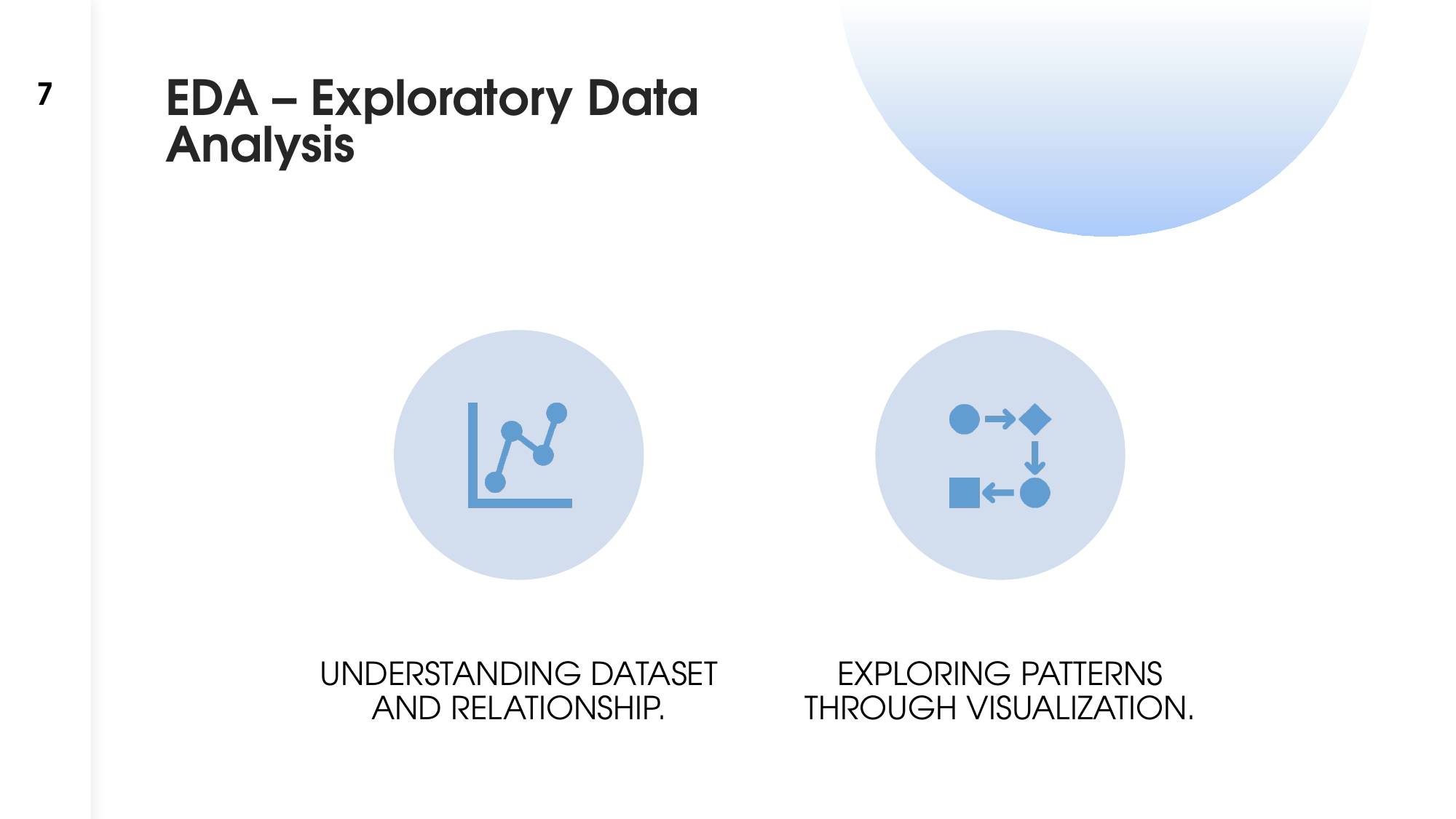

7
# EDA – Exploratory Data Analysis
Understanding dataset and relationship.
Exploring patterns through visualization.